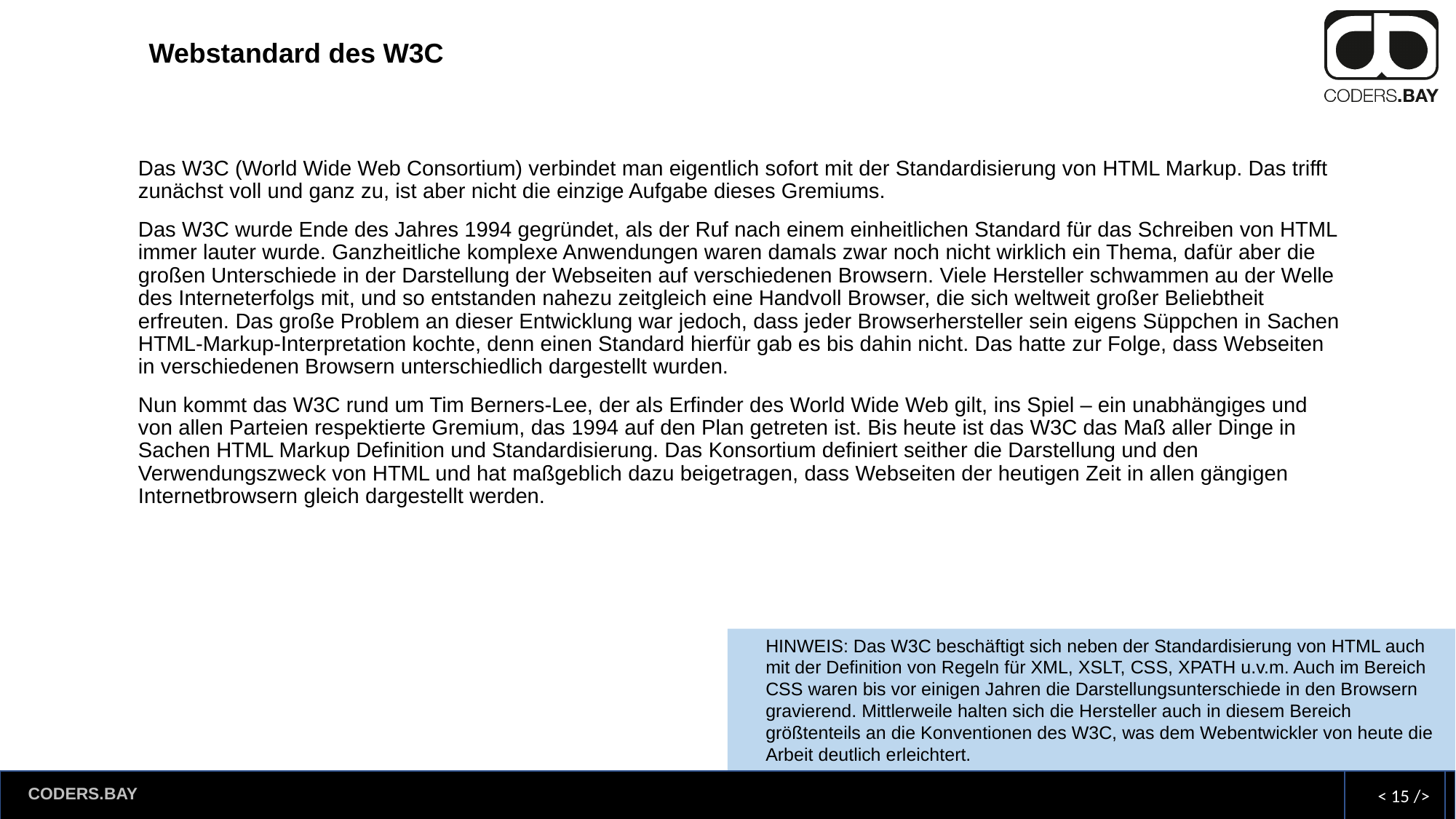

# Webstandard des W3C
Das W3C (World Wide Web Consortium) verbindet man eigentlich sofort mit der Standardisierung von HTML Markup. Das trifft zunächst voll und ganz zu, ist aber nicht die einzige Aufgabe dieses Gremiums.
Das W3C wurde Ende des Jahres 1994 gegründet, als der Ruf nach einem einheitlichen Standard für das Schreiben von HTML immer lauter wurde. Ganzheitliche komplexe Anwendungen waren damals zwar noch nicht wirklich ein Thema, dafür aber die großen Unterschiede in der Darstellung der Webseiten auf verschiedenen Browsern. Viele Hersteller schwammen au der Welle des Interneterfolgs mit, und so entstanden nahezu zeitgleich eine Handvoll Browser, die sich weltweit großer Beliebtheit erfreuten. Das große Problem an dieser Entwicklung war jedoch, dass jeder Browserhersteller sein eigens Süppchen in Sachen HTML-Markup-Interpretation kochte, denn einen Standard hierfür gab es bis dahin nicht. Das hatte zur Folge, dass Webseiten in verschiedenen Browsern unterschiedlich dargestellt wurden.
Nun kommt das W3C rund um Tim Berners-Lee, der als Erfinder des World Wide Web gilt, ins Spiel – ein unabhängiges und von allen Parteien respektierte Gremium, das 1994 auf den Plan getreten ist. Bis heute ist das W3C das Maß aller Dinge in Sachen HTML Markup Definition und Standardisierung. Das Konsortium definiert seither die Darstellung und den Verwendungszweck von HTML und hat maßgeblich dazu beigetragen, dass Webseiten der heutigen Zeit in allen gängigen Internetbrowsern gleich dargestellt werden.

HINWEIS: Das W3C beschäftigt sich neben der Standardisierung von HTML auch mit der Definition von Regeln für XML, XSLT, CSS, XPATH u.v.m. Auch im Bereich CSS waren bis vor einigen Jahren die Darstellungsunterschiede in den Browsern gravierend. Mittlerweile halten sich die Hersteller auch in diesem Bereich größtenteils an die Konventionen des W3C, was dem Webentwickler von heute die Arbeit deutlich erleichtert.